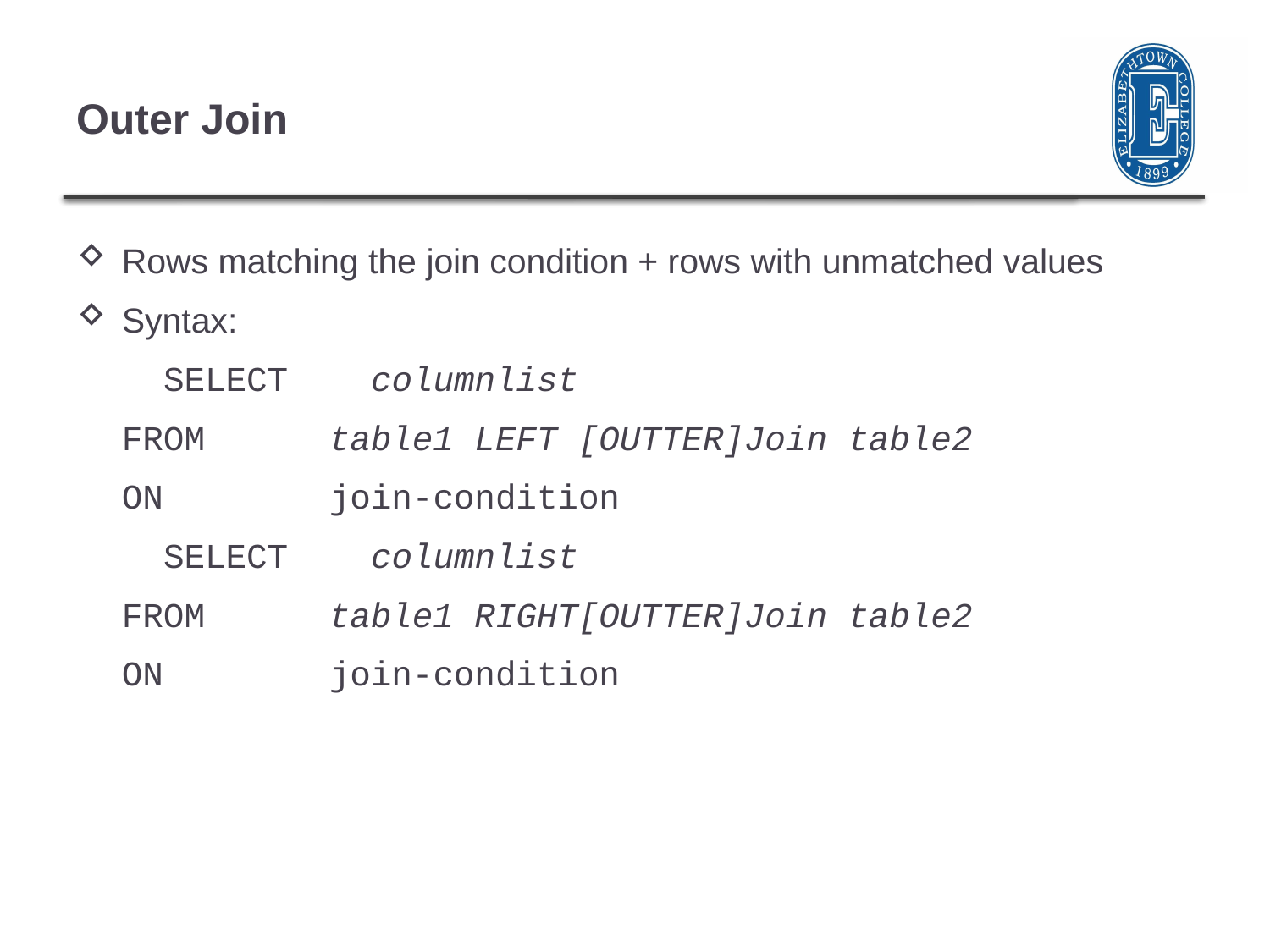

# Outer Join
Rows matching the join condition + rows with unmatched values
Syntax:
  SELECT    columnlist
	FROM      table1 LEFT [OUTTER]Join table2
	ON        join-condition
  SELECT    columnlist
	FROM      table1 RIGHT[OUTTER]Join table2
	ON        join-condition